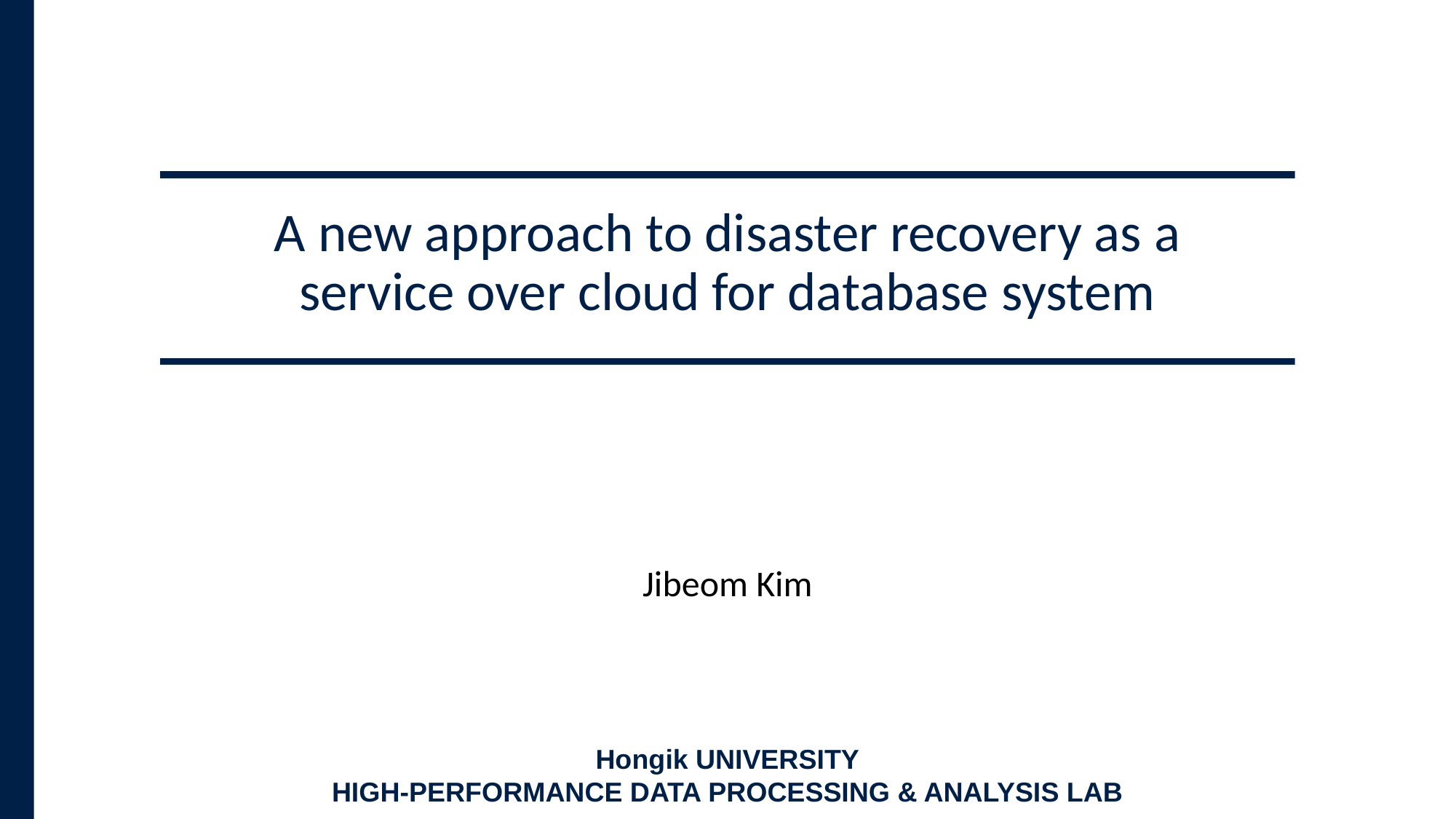

# A new approach to disaster recovery as a service over cloud for database system
Jibeom Kim